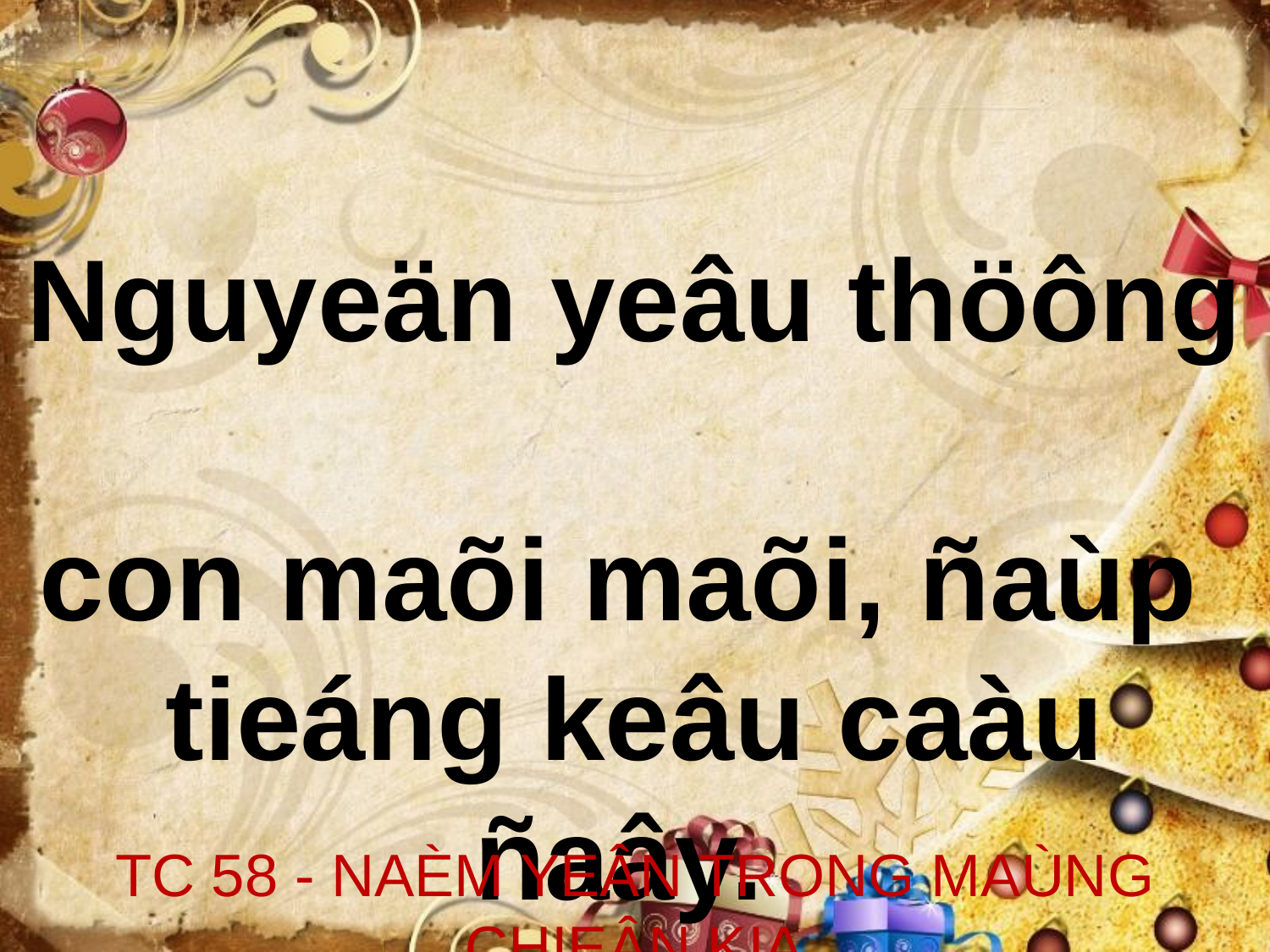

Nguyeän yeâu thöông
con maõi maõi, ñaùp
tieáng keâu caàu ñaây.
TC 58 - NAÈM YEÂN TRONG MAÙNG CHIEÂN KIA